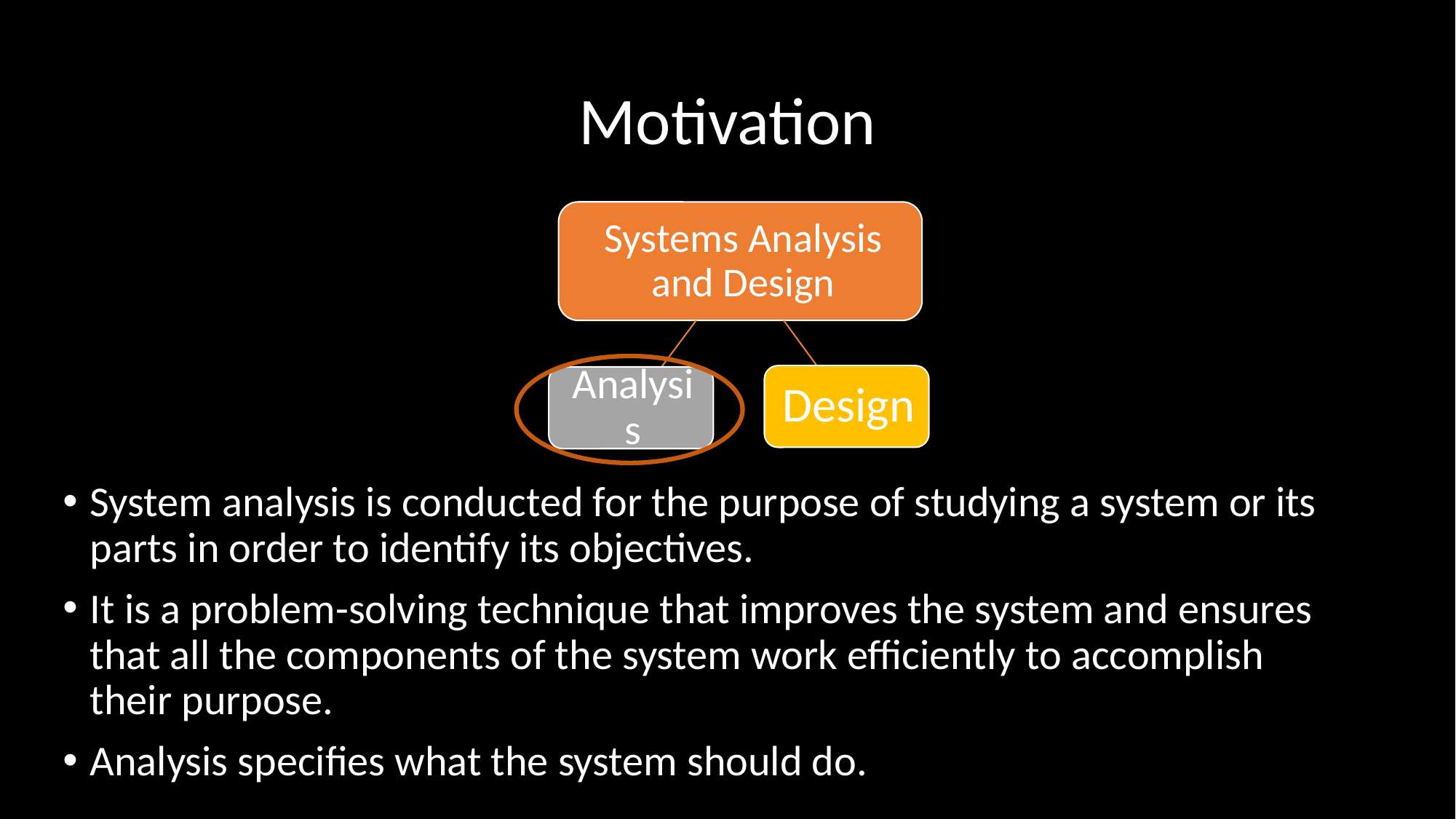

# Motivation
Systems Analysis and Design
Analysis
Design

System analysis is conducted for the purpose of studying a system or its parts in order to identify its objectives.
It is a problem-solving technique that improves the system and ensures that all the components of the system work efficiently to accomplish their purpose.
Analysis specifies what the system should do.